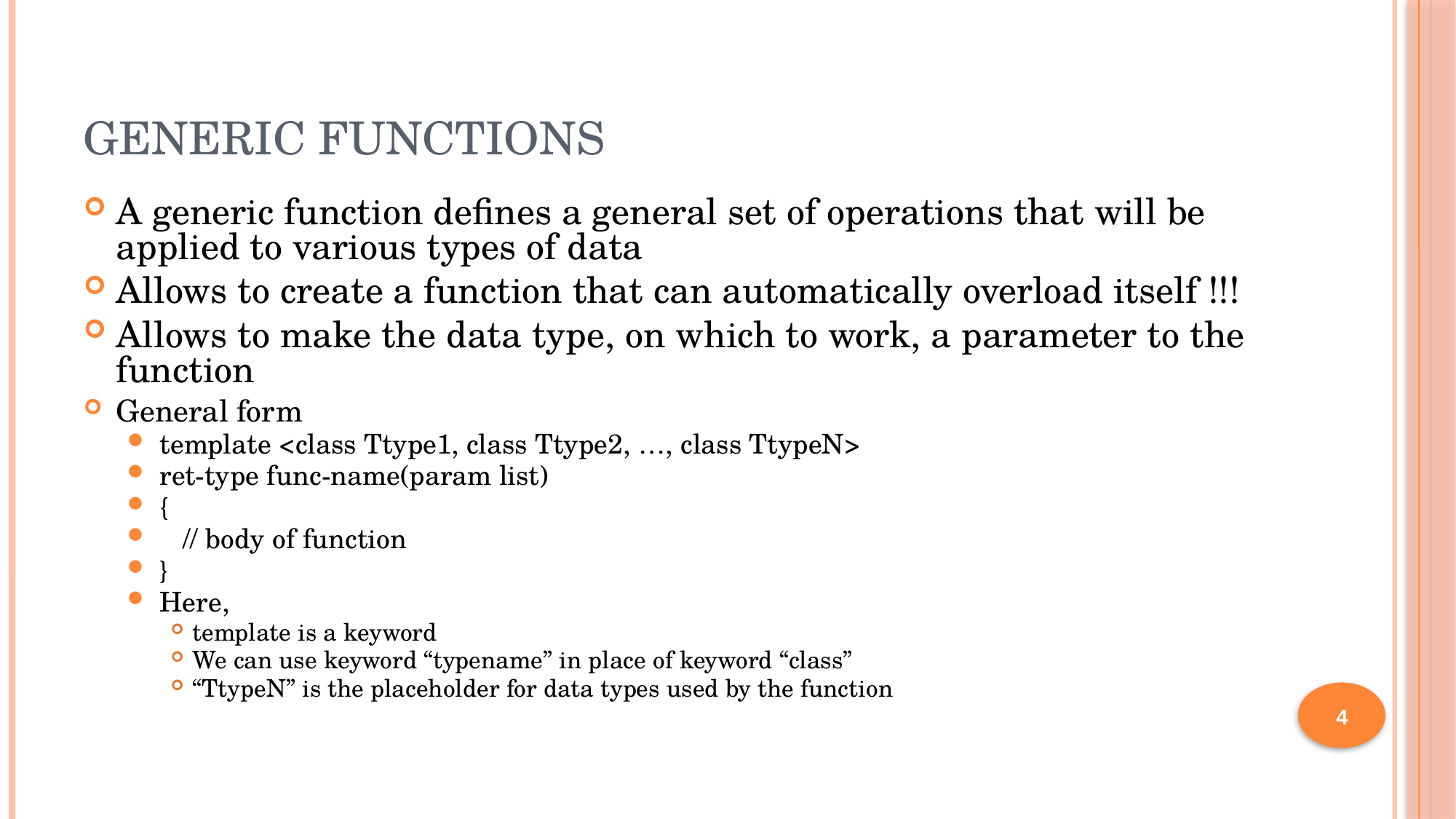

# Generic Functions
A generic function defines a general set of operations that will be applied to various types of data
Allows to create a function that can automatically overload itself !!!
Allows to make the data type, on which to work, a parameter to the function
General form
template <class Ttype1, class Ttype2, …, class TtypeN>
ret-type func-name(param list)
{
   // body of function
}
Here,
template is a keyword
We can use keyword “typename” in place of keyword “class”
“TtypeN” is the placeholder for data types used by the function

4